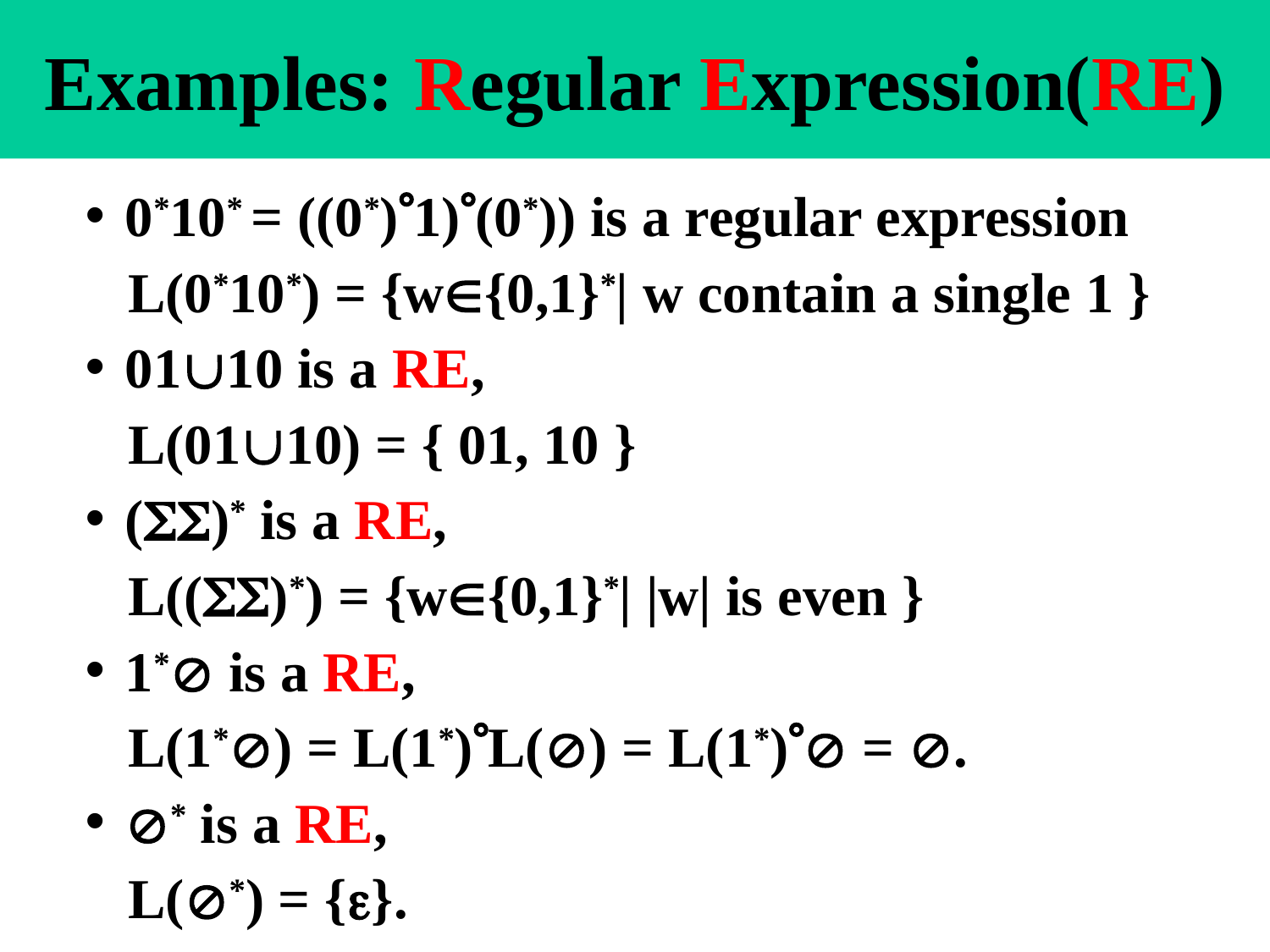

# Examples: Regular Expression(RE)
0*10* = ((0*)°1)°(0*)) is a regular expression
   L(0*10*) = {w∈{0,1}*| w contain a single 1 }
01∪10 is a RE,
   L(01∪10) = { 01, 10 }
(ΣΣ)* is a RE,
   L((ΣΣ)*) = {w∈{0,1}*| |w| is even }
1*∅ is a RE,
   L(1*∅) = L(1*)°L(∅) = L(1*)°∅ = ∅.
∅* is a RE,
   L(∅*) = {ε}.